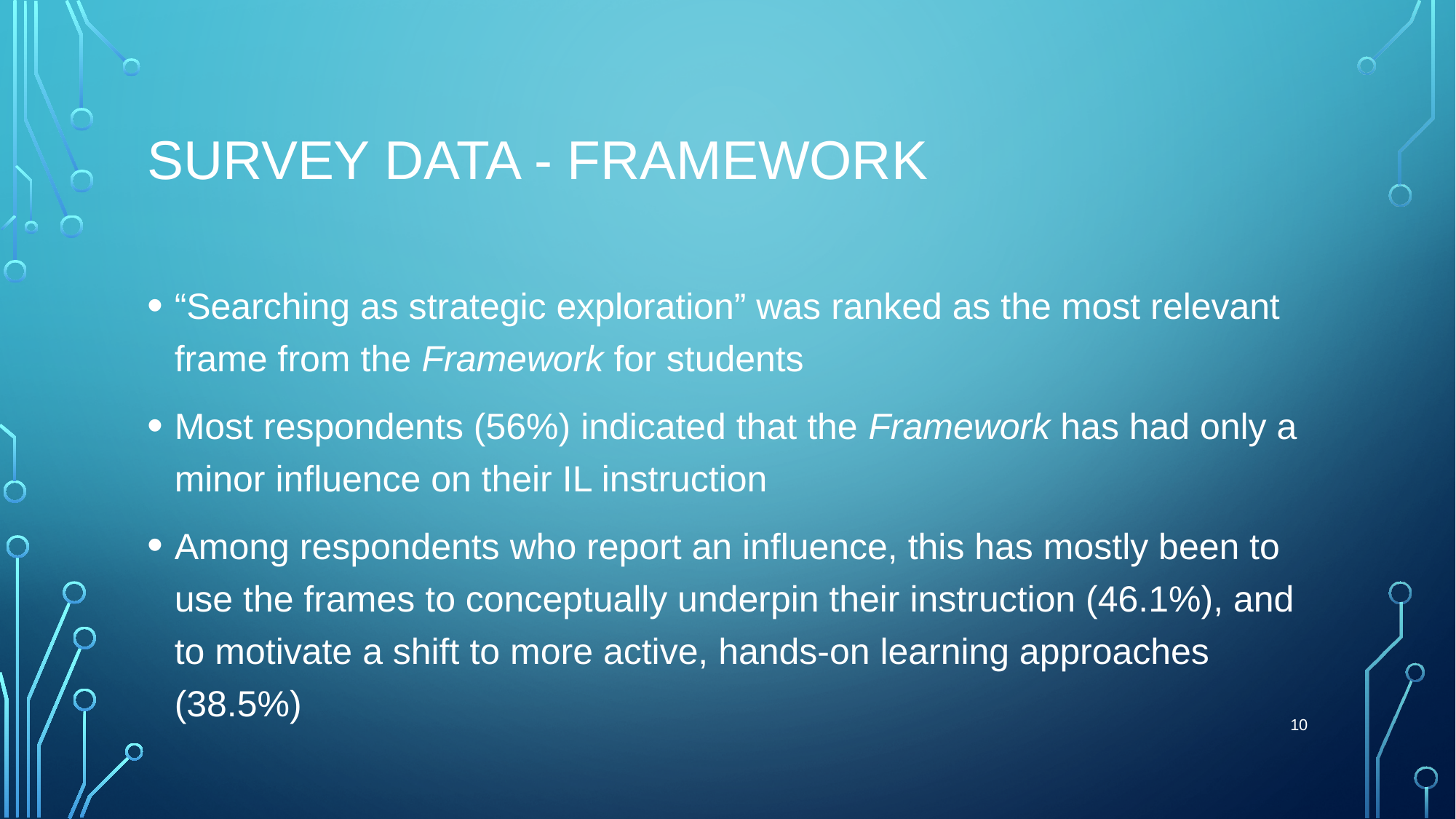

# Survey data - framework
“Searching as strategic exploration” was ranked as the most relevant frame from the Framework for students
Most respondents (56%) indicated that the Framework has had only a minor influence on their IL instruction
Among respondents who report an influence, this has mostly been to use the frames to conceptually underpin their instruction (46.1%), and to motivate a shift to more active, hands-on learning approaches (38.5%)
10